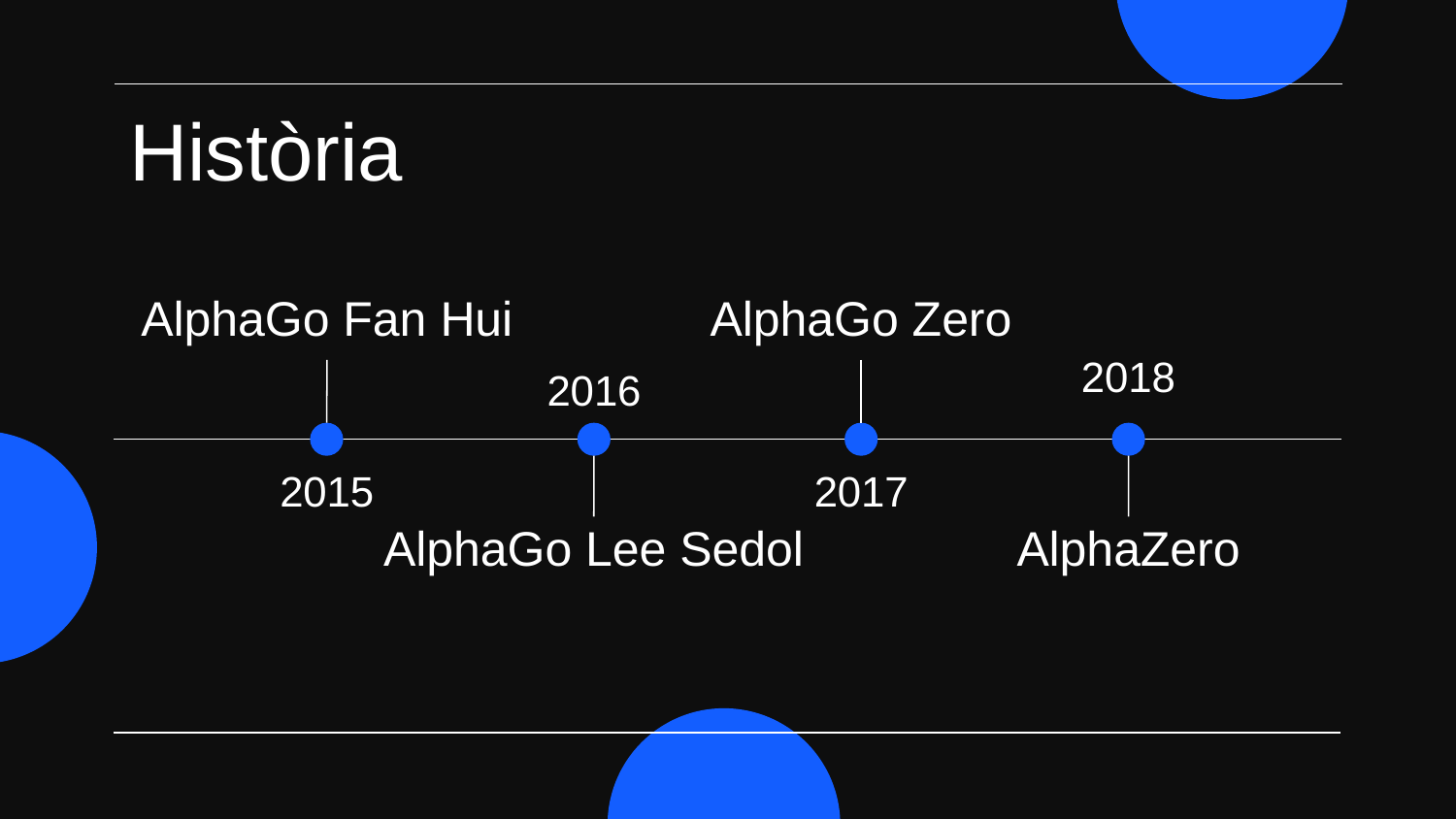

# Història
AlphaGo Fan Hui
AlphaGo Zero
2018
2016

2017
2015
AlphaGo Lee Sedol
AlphaZero